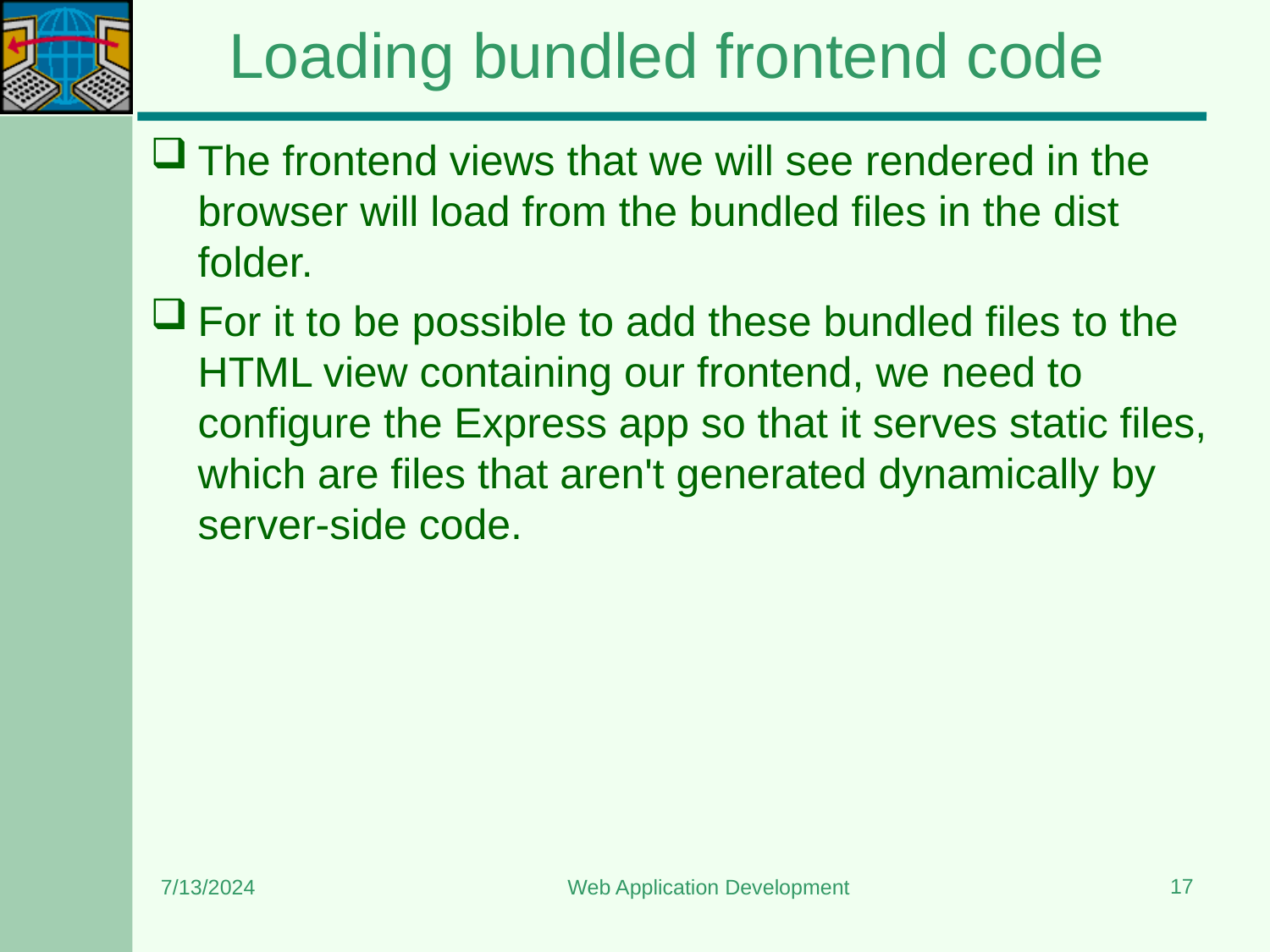

# Loading bundled frontend code
The frontend views that we will see rendered in the browser will load from the bundled files in the dist folder.
For it to be possible to add these bundled files to the HTML view containing our frontend, we need to configure the Express app so that it serves static files, which are files that aren't generated dynamically by server-side code.
17
7/13/2024
Web Application Development